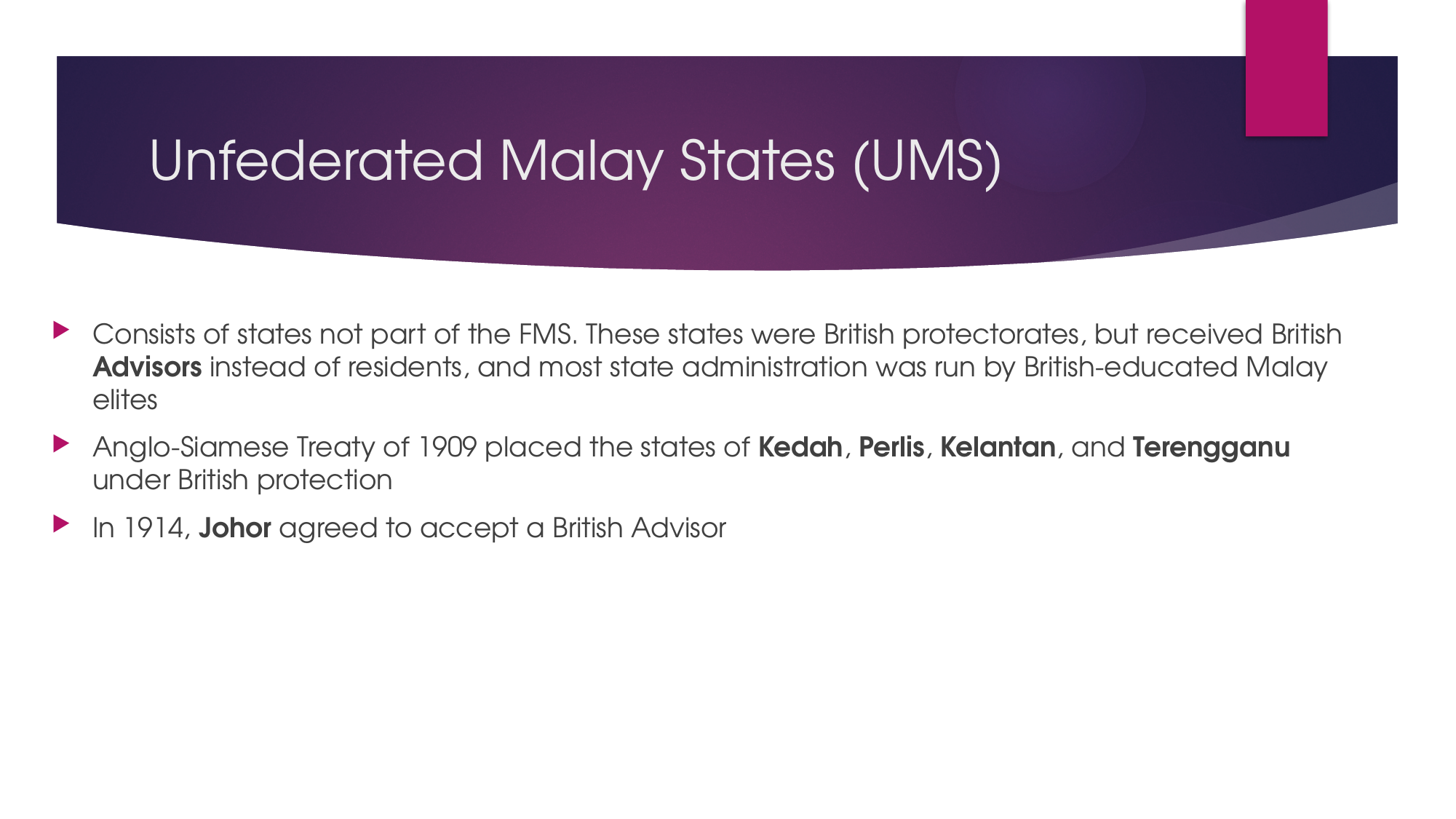

# Unfederated Malay States (UMS)
Consists of states not part of the FMS. These states were British protectorates, but received British Advisors instead of residents, and most state administration was run by British-educated Malay elites
Anglo-Siamese Treaty of 1909 placed the states of Kedah, Perlis, Kelantan, and Terengganu under British protection
In 1914, Johor agreed to accept a British Advisor